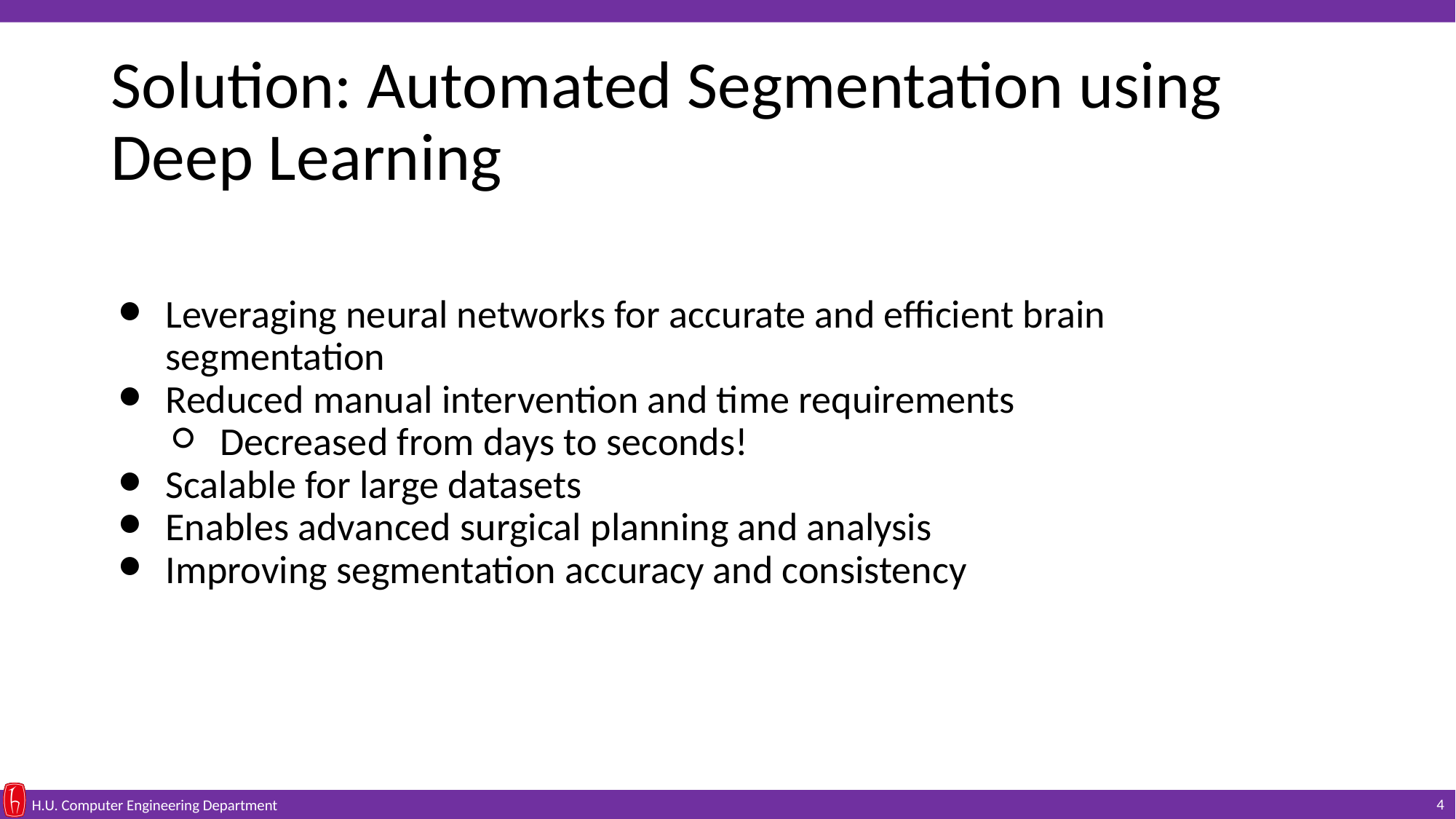

# Solution: Automated Segmentation using Deep Learning
Leveraging neural networks for accurate and efficient brain segmentation
Reduced manual intervention and time requirements
Decreased from days to seconds!
Scalable for large datasets
Enables advanced surgical planning and analysis
Improving segmentation accuracy and consistency
4